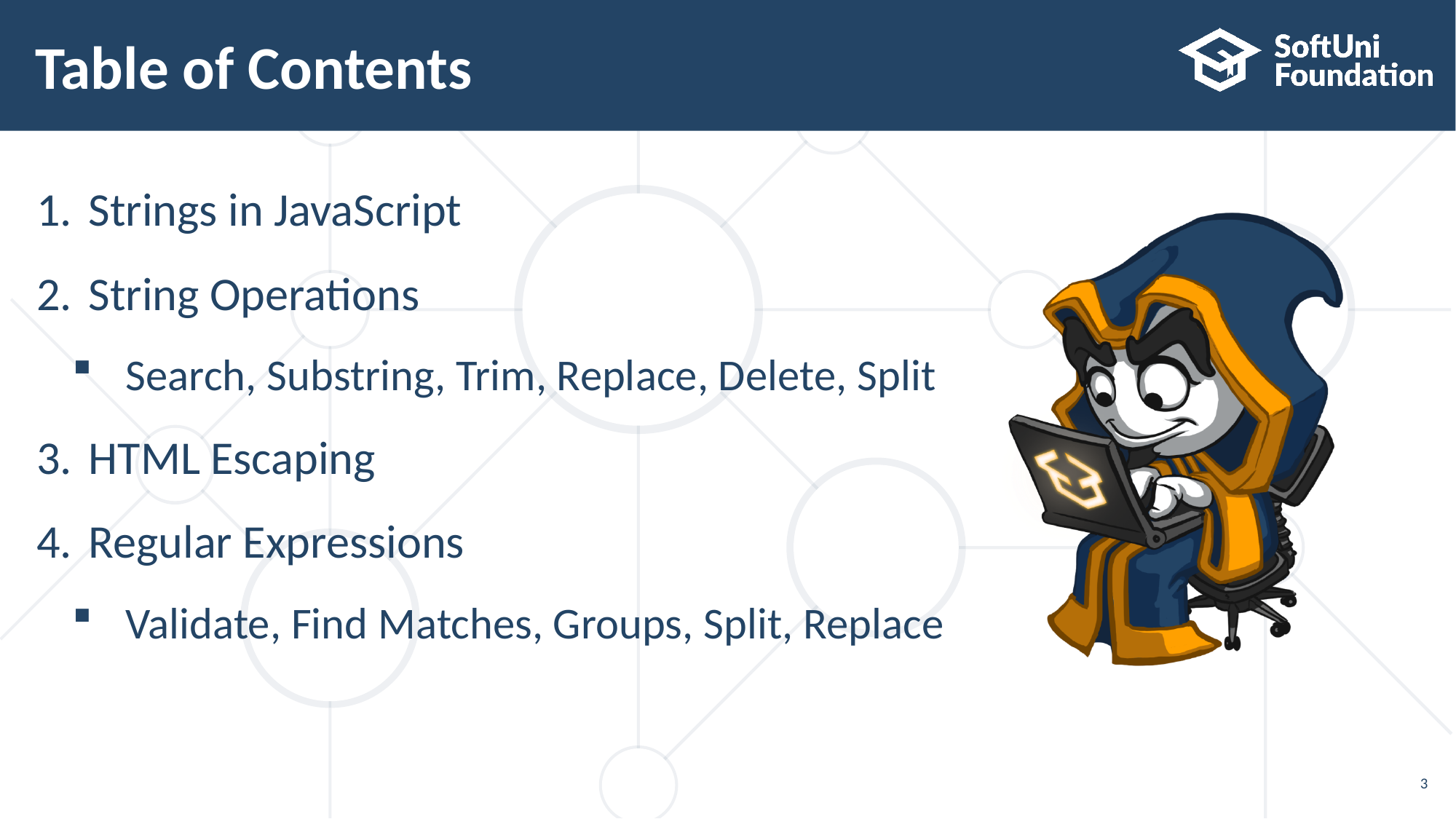

# Table of Contents
Strings in JavaScript
String Operations
Search, Substring, Trim, Replace, Delete, Split
HTML Escaping
Regular Expressions
Validate, Find Matches, Groups, Split, Replace
3